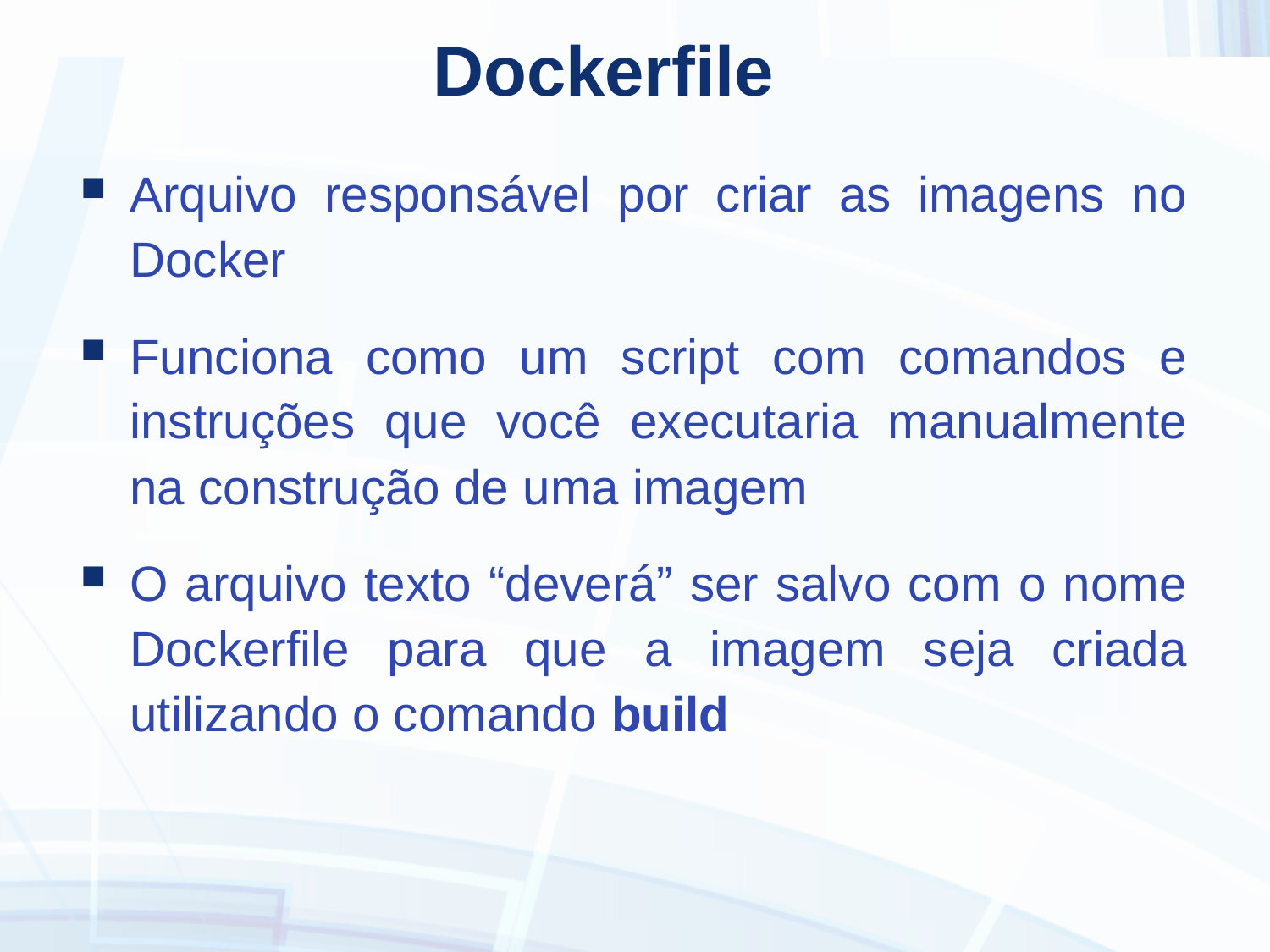

# Dockerfile
Arquivo responsável por criar as imagens no Docker
Funciona como um script com comandos e instruções que você executaria manualmente na construção de uma imagem
O arquivo texto “deverá” ser salvo com o nome Dockerfile para que a imagem seja criada utilizando o comando build